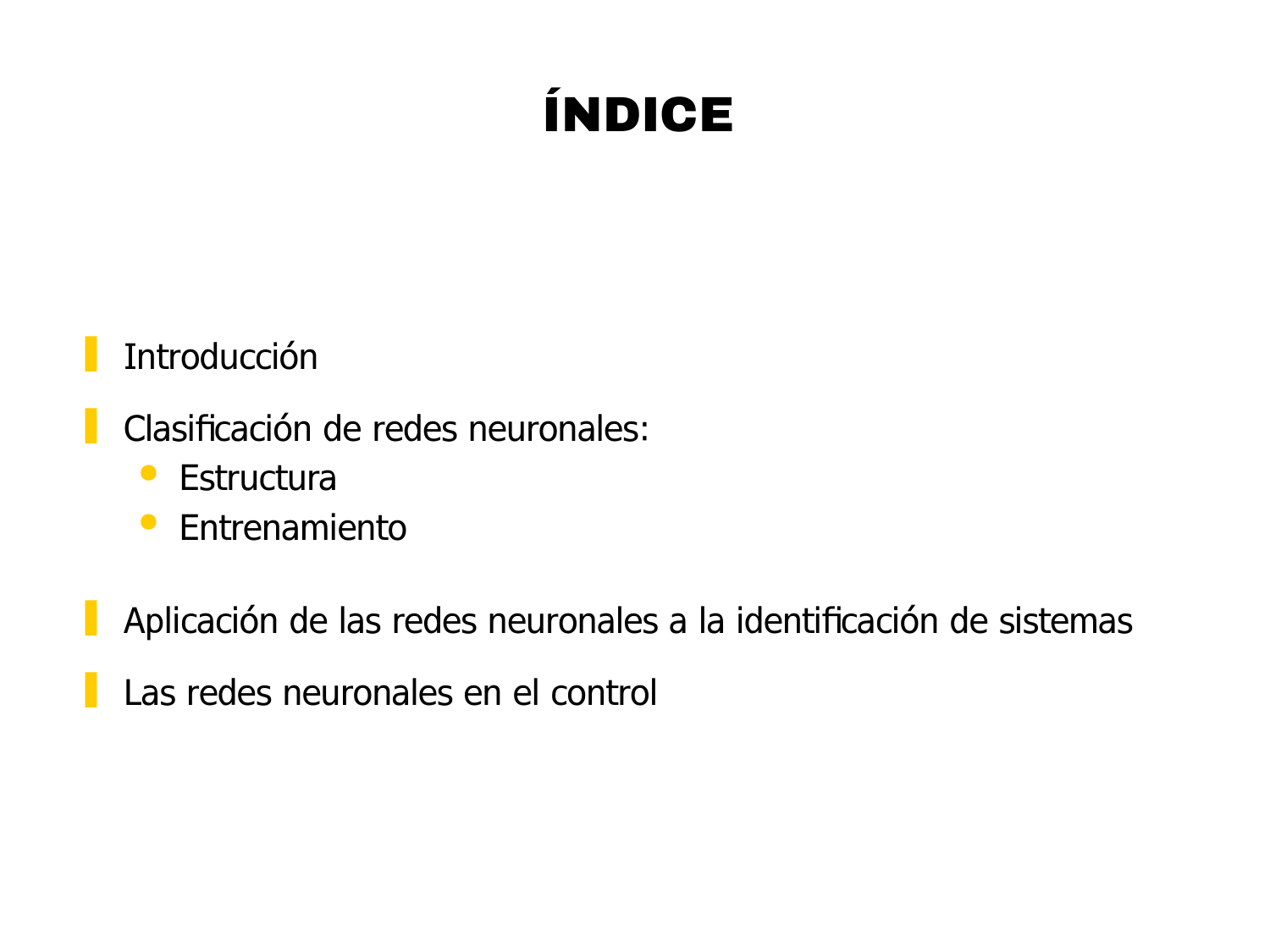

# ÍNDICE
Introducción

Clasificación de redes neuronales:
Estructura
Entrenamiento

Aplicación de las redes neuronales a la identificación de sistemas

Las redes neuronales en el control